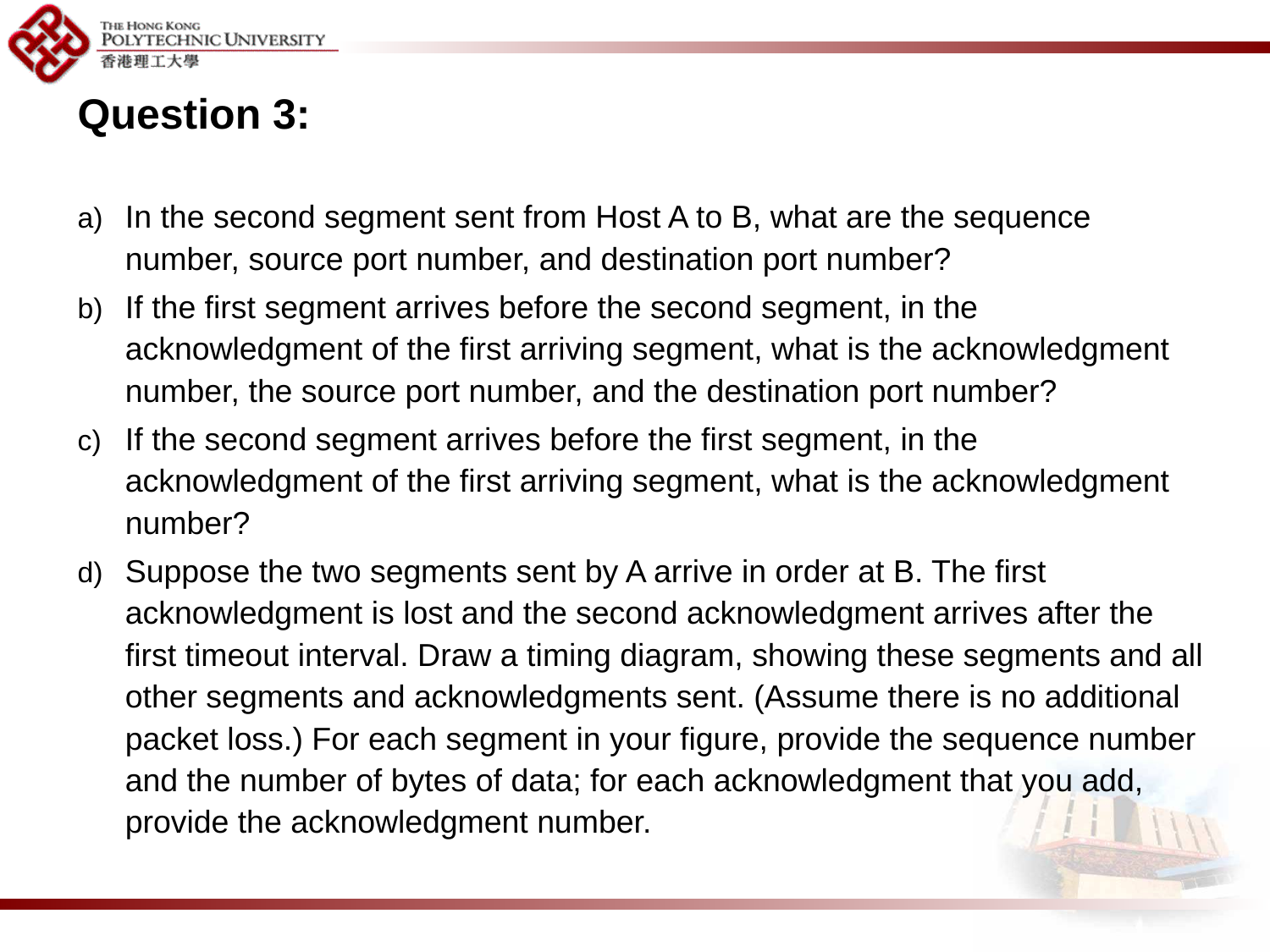

Question 3:

In the second segment sent from Host A to B, what are the sequence number, source port number, and destination port number?
If the first segment arrives before the second segment, in the acknowledgment of the first arriving segment, what is the acknowledgment number, the source port number, and the destination port number?
If the second segment arrives before the first segment, in the acknowledgment of the first arriving segment, what is the acknowledgment number?
Suppose the two segments sent by A arrive in order at B. The first acknowledgment is lost and the second acknowledgment arrives after the first timeout interval. Draw a timing diagram, showing these segments and all other segments and acknowledgments sent. (Assume there is no additional packet loss.) For each segment in your figure, provide the sequence number and the number of bytes of data; for each acknowledgment that you add, provide the acknowledgment number.